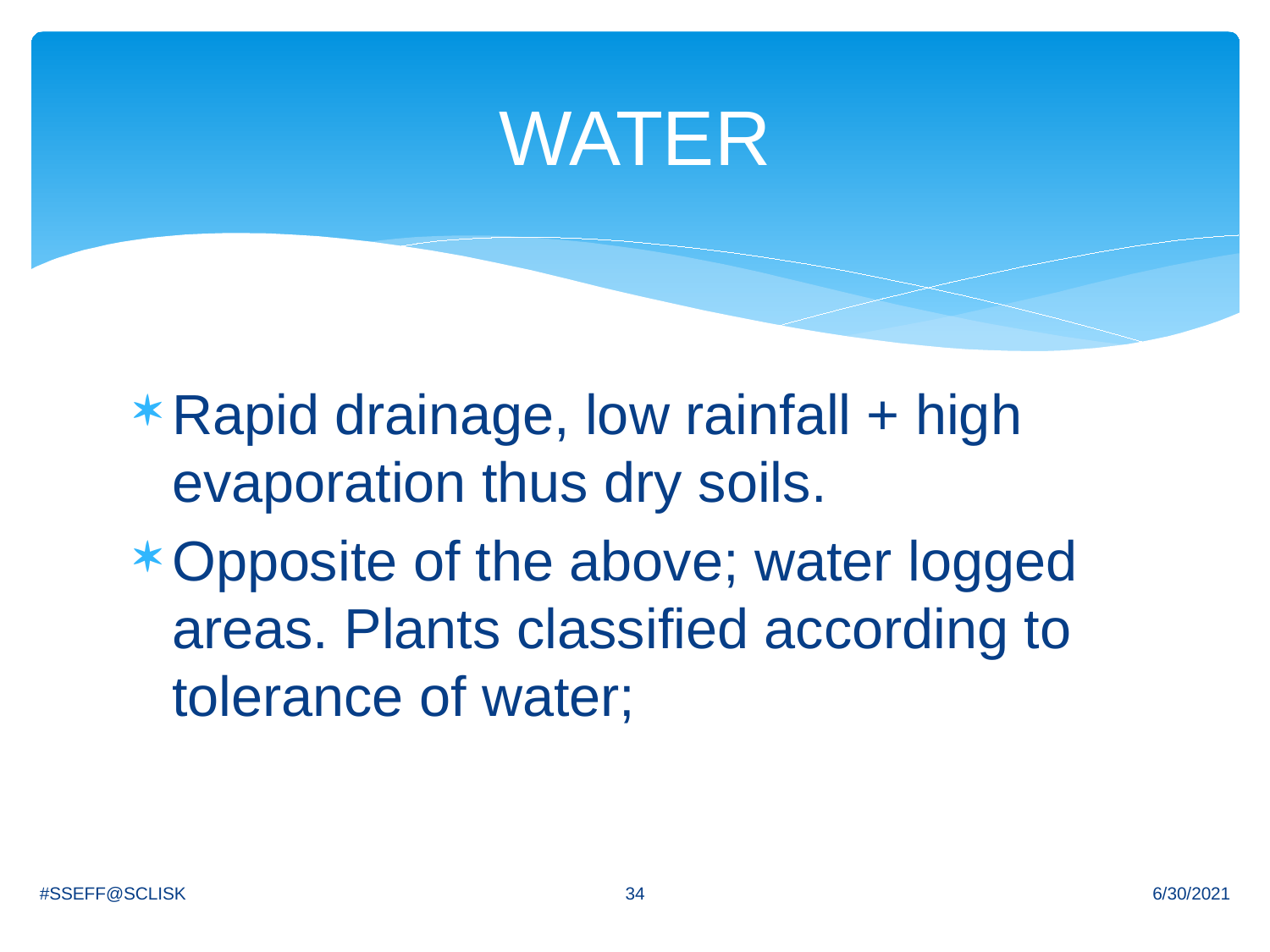

# WATER
Rapid drainage, low rainfall + high evaporation thus dry soils.
Opposite of the above; water logged areas. Plants classified according to tolerance of water;

34
#SSEFF@SCLISK
6/30/2021